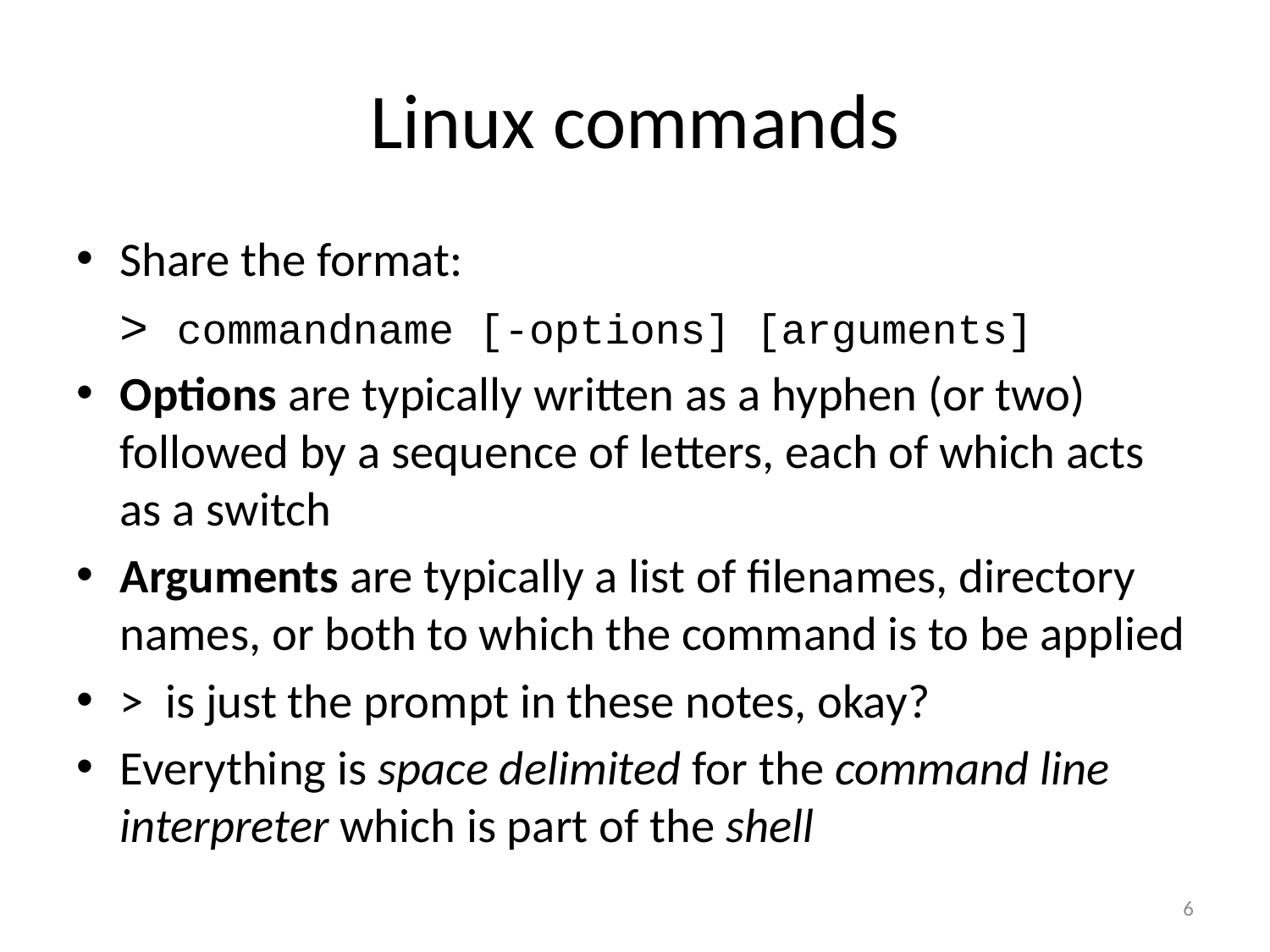

# Linux commands
Share the format:
    > commandname [-options] [arguments]
Options are typically written as a hyphen (or two) followed by a sequence of letters, each of which acts as a switch
Arguments are typically a list of filenames, directory names, or both to which the command is to be applied
>  is just the prompt in these notes, okay?
Everything is space delimited for the command line interpreter which is part of the shell
6